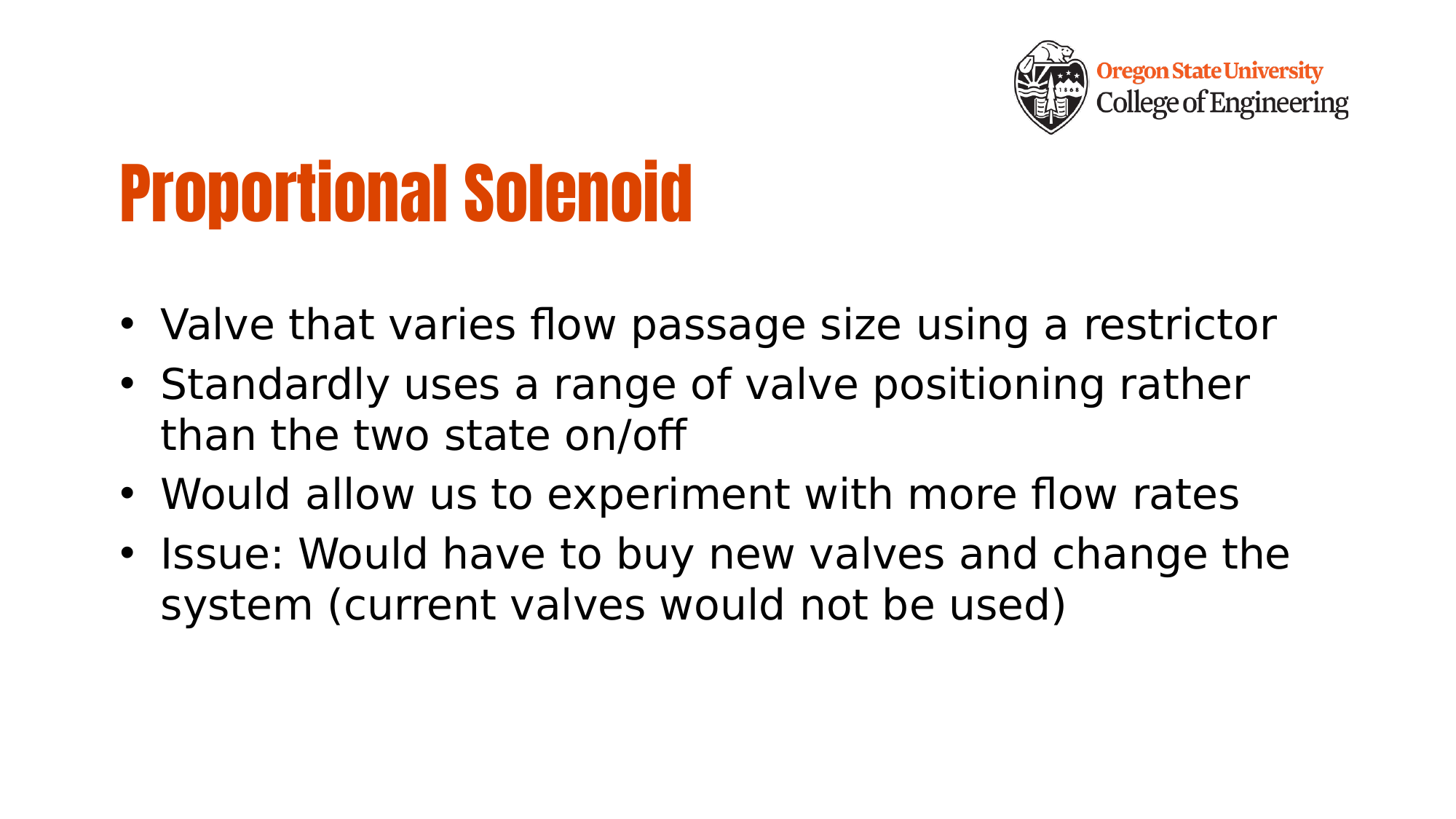

# Proportional Solenoid
Valve that varies flow passage size using a restrictor
Standardly uses a range of valve positioning rather than the two state on/off
Would allow us to experiment with more flow rates
Issue: Would have to buy new valves and change the system (current valves would not be used)